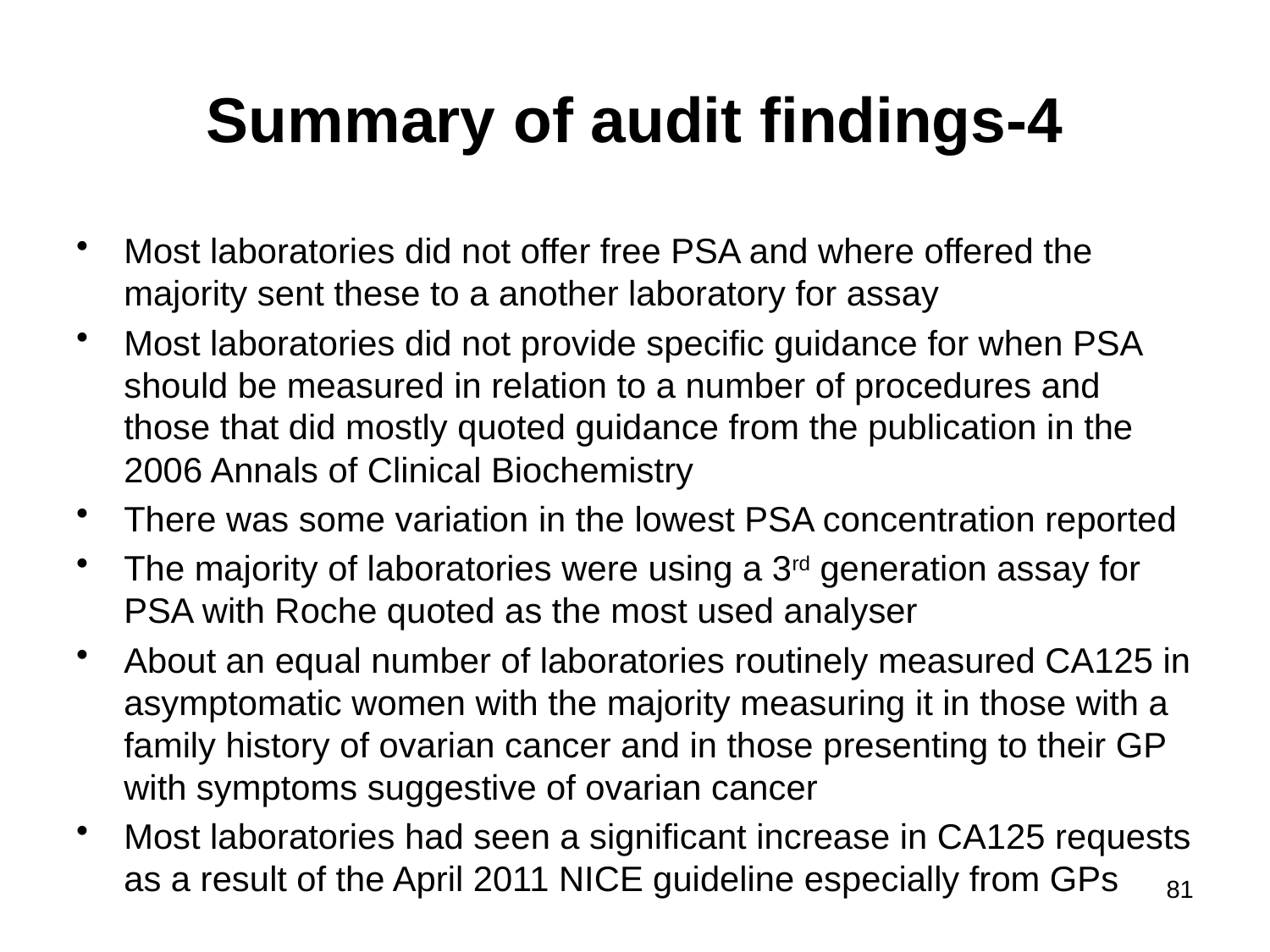

# Summary of audit findings-4
Most laboratories did not offer free PSA and where offered the majority sent these to a another laboratory for assay
Most laboratories did not provide specific guidance for when PSA should be measured in relation to a number of procedures and those that did mostly quoted guidance from the publication in the 2006 Annals of Clinical Biochemistry
There was some variation in the lowest PSA concentration reported
The majority of laboratories were using a 3rd generation assay for PSA with Roche quoted as the most used analyser
About an equal number of laboratories routinely measured CA125 in asymptomatic women with the majority measuring it in those with a family history of ovarian cancer and in those presenting to their GP with symptoms suggestive of ovarian cancer
Most laboratories had seen a significant increase in CA125 requests as a result of the April 2011 NICE guideline especially from GPs
81